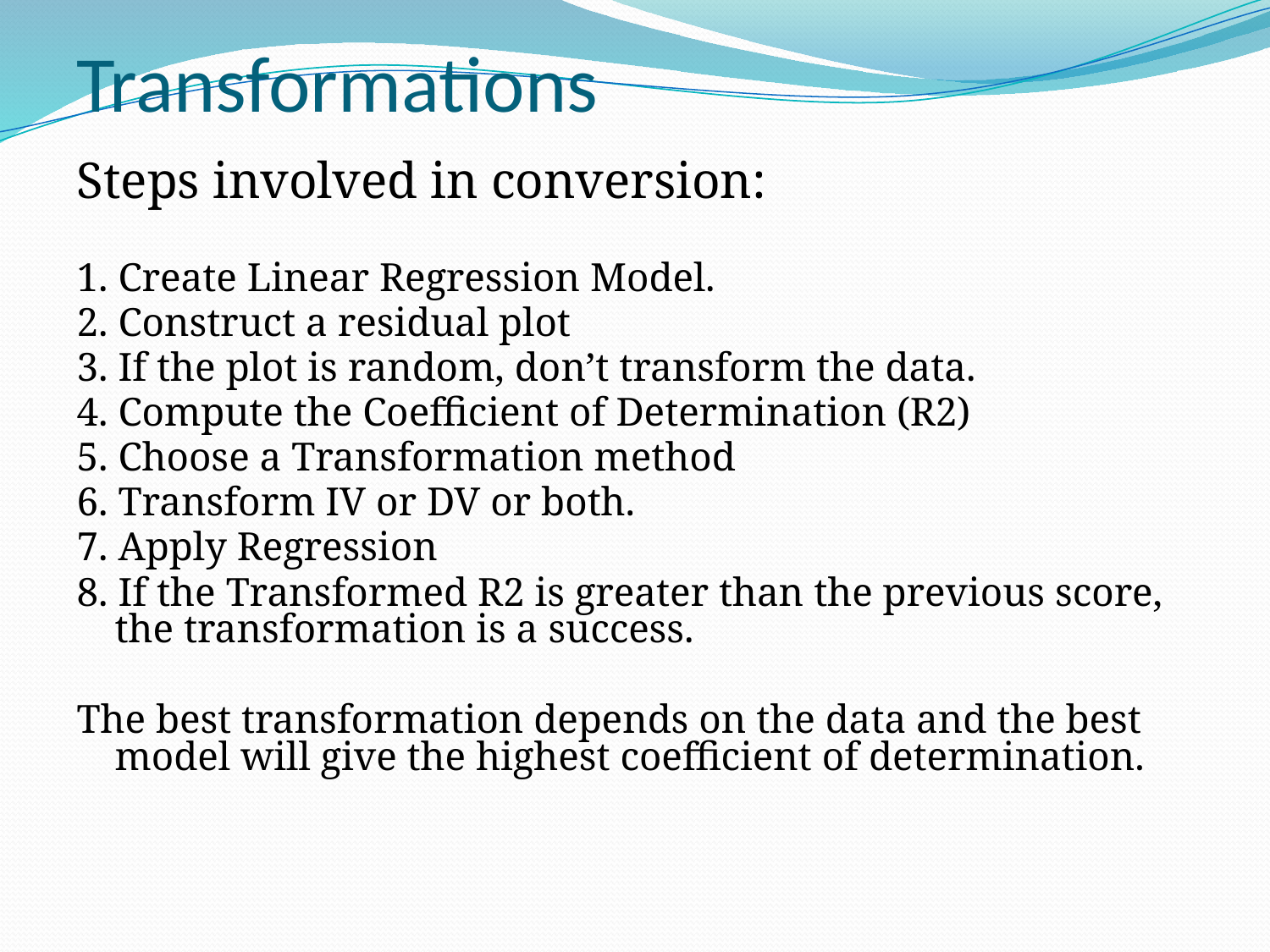

Transformations

Steps involved in conversion:

1. Create Linear Regression Model.
2. Construct a residual plot
3. If the plot is random, don’t transform the data.
4. Compute the Coefficient of Determination (R2)
5. Choose a Transformation method
6. Transform IV or DV or both.
7. Apply Regression
8. If the Transformed R2 is greater than the previous score, the transformation is a success.

The best transformation depends on the data and the best model will give the highest coefficient of determination.